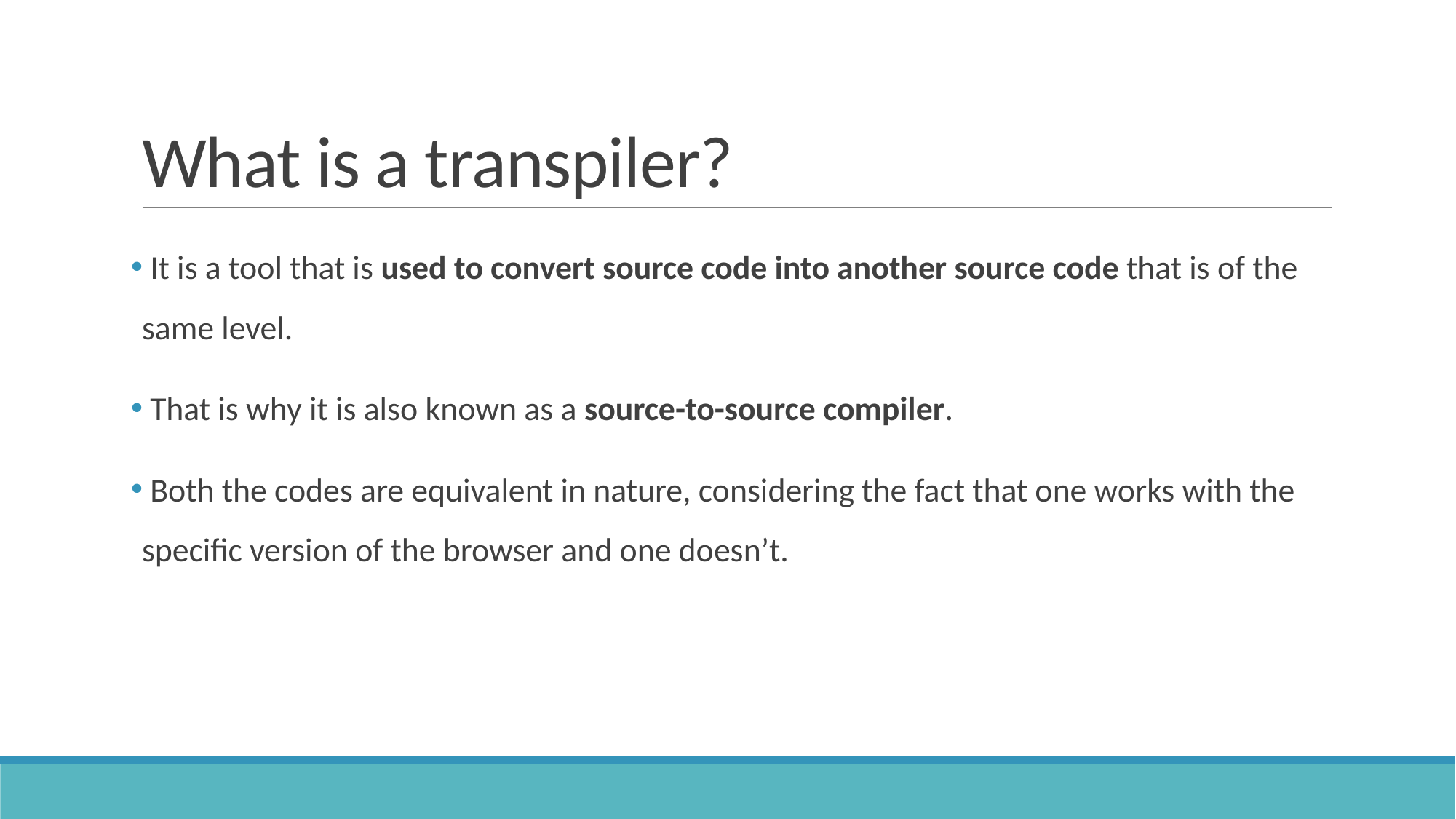

# What is a transpiler?
 It is a tool that is used to convert source code into another source code that is of the same level.
 That is why it is also known as a source-to-source compiler.
 Both the codes are equivalent in nature, considering the fact that one works with the specific version of the browser and one doesn’t.